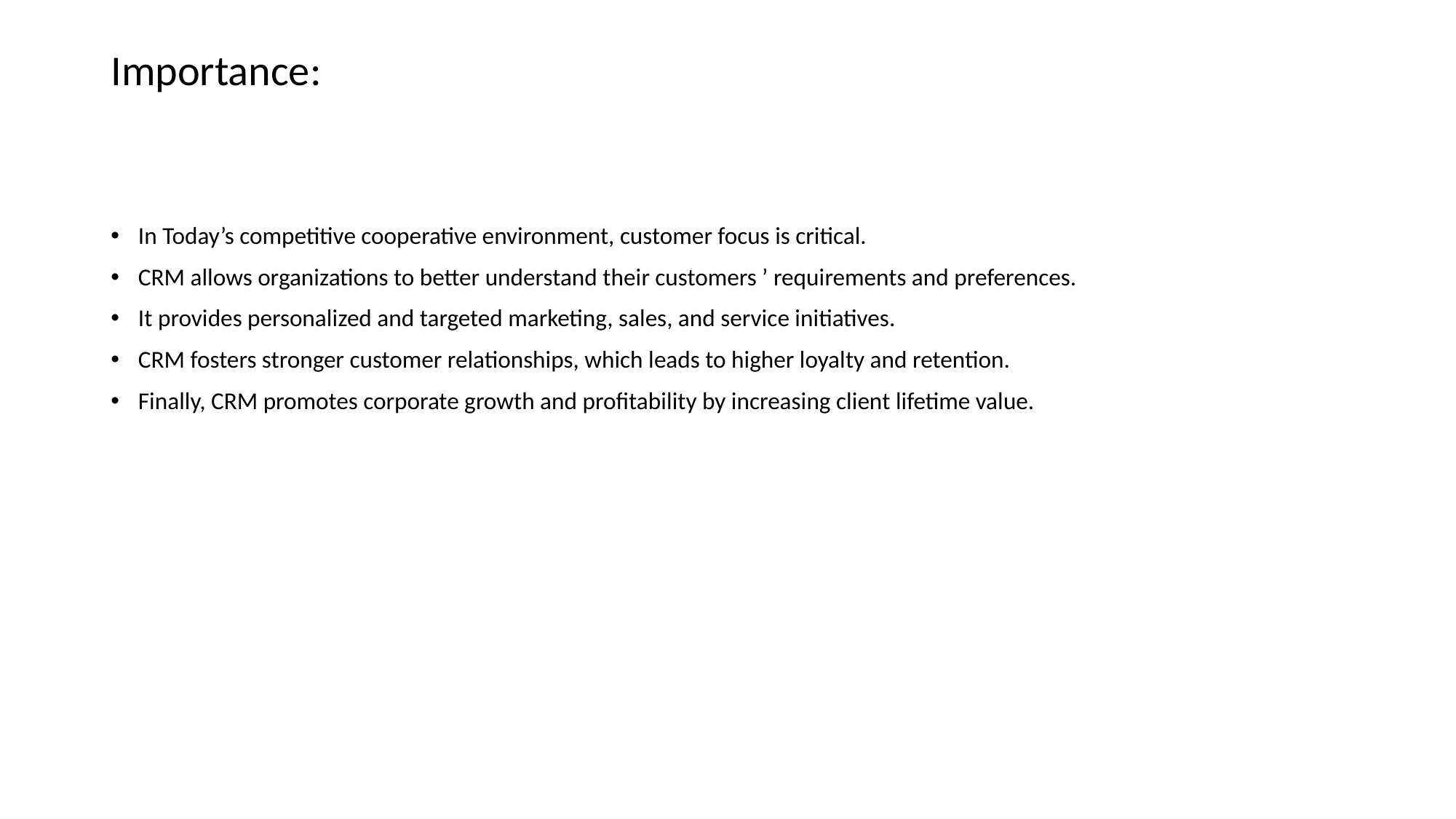

# Importance:
In Today’s competitive cooperative environment, customer focus is critical.
CRM allows organizations to better understand their customers ’ requirements and preferences.
It provides personalized and targeted marketing, sales, and service initiatives.
CRM fosters stronger customer relationships, which leads to higher loyalty and retention.
Finally, CRM promotes corporate growth and profitability by increasing client lifetime value.